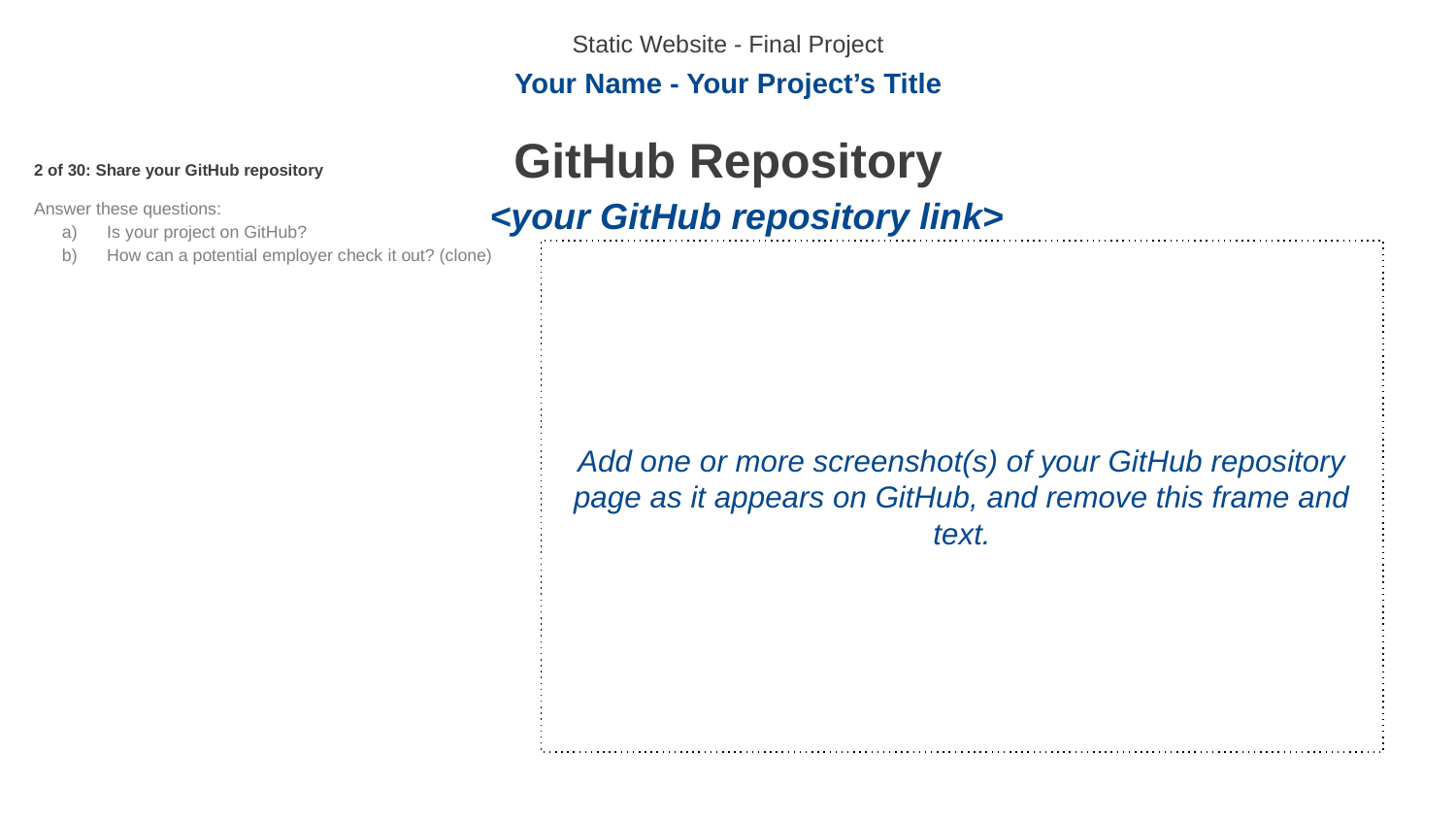

Static Website - Final Project
Your Name - Your Project’s Title
GitHub Repository
2 of 30: Share your GitHub repository
<your GitHub repository link>
Answer these questions:
Is your project on GitHub?
How can a potential employer check it out? (clone)
Add one or more screenshot(s) of your GitHub repository page as it appears on GitHub, and remove this frame and text.